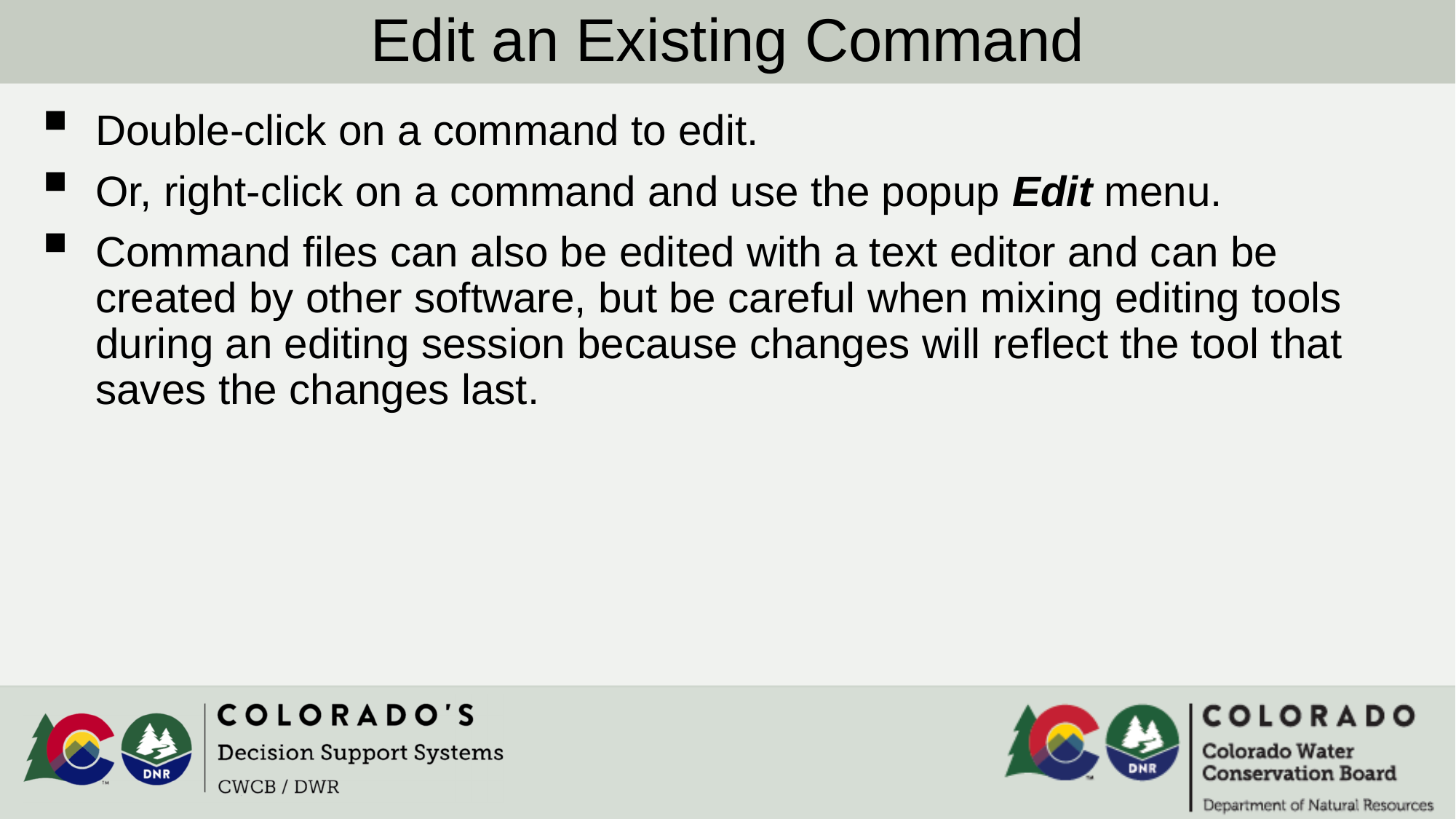

Edit an Existing Command
Double-click on a command to edit.
Or, right-click on a command and use the popup Edit menu.
Command files can also be edited with a text editor and can be created by other software, but be careful when mixing editing tools during an editing session because changes will reflect the tool that saves the changes last.